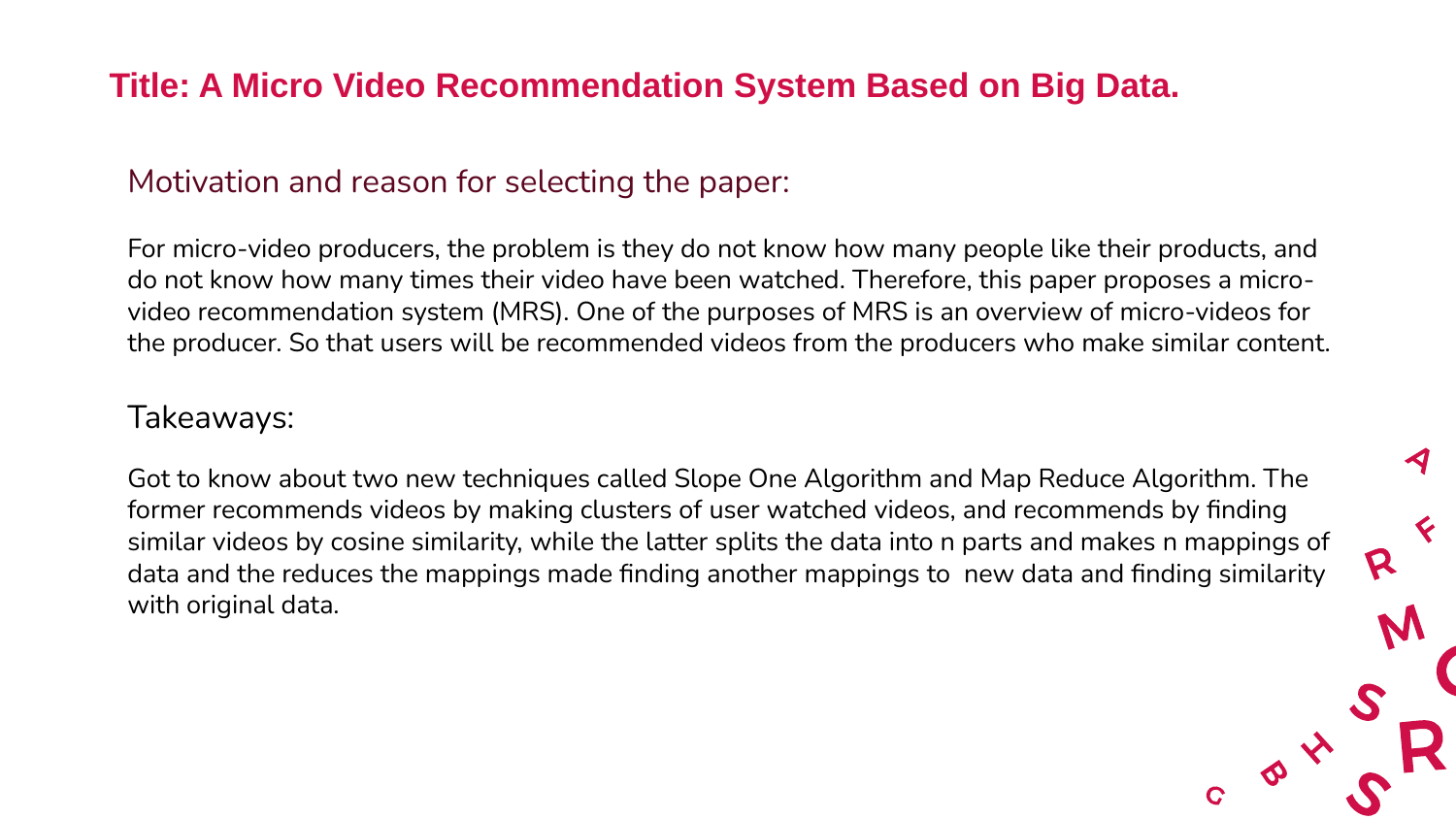

# Title: A Micro Video Recommendation System Based on Big Data.
Motivation and reason for selecting the paper:
For micro-video producers, the problem is they do not know how many people like their products, and do not know how many times their video have been watched. Therefore, this paper proposes a micro-video recommendation system (MRS). One of the purposes of MRS is an overview of micro-videos for the producer. So that users will be recommended videos from the producers who make similar content.

Takeaways:

Got to know about two new techniques called Slope One Algorithm and Map Reduce Algorithm. The former recommends videos by making clusters of user watched videos, and recommends by finding similar videos by cosine similarity, while the latter splits the data into n parts and makes n mappings of data and the reduces the mappings made finding another mappings to  new data and finding similarity with original data.